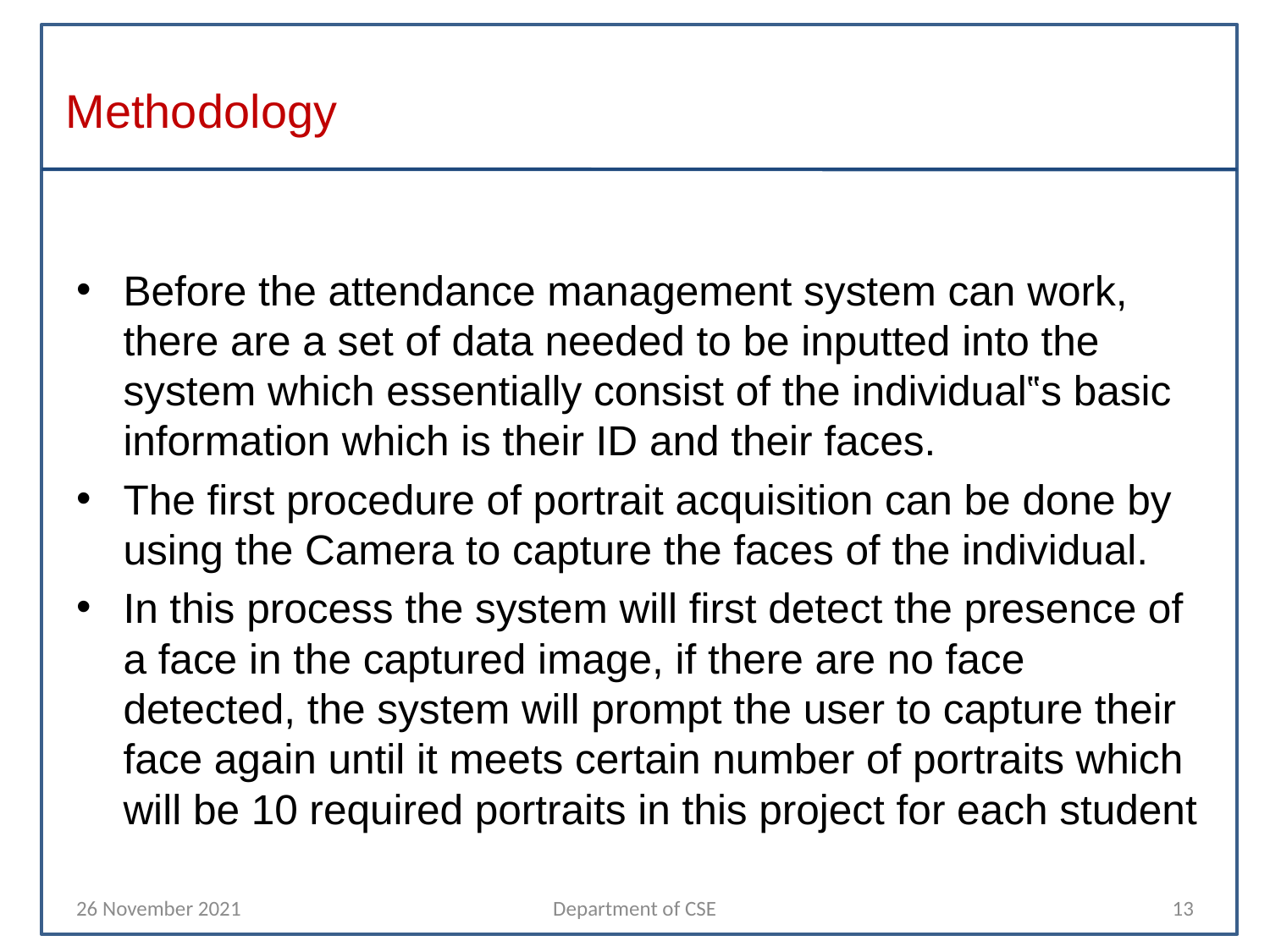

# Methodology

Before the attendance management system can work, there are a set of data needed to be inputted into the system which essentially consist of the individual‟s basic information which is their ID and their faces.
The first procedure of portrait acquisition can be done by using the Camera to capture the faces of the individual.
In this process the system will first detect the presence of a face in the captured image, if there are no face detected, the system will prompt the user to capture their face again until it meets certain number of portraits which will be 10 required portraits in this project for each student
26 November 2021
Department of CSE
13